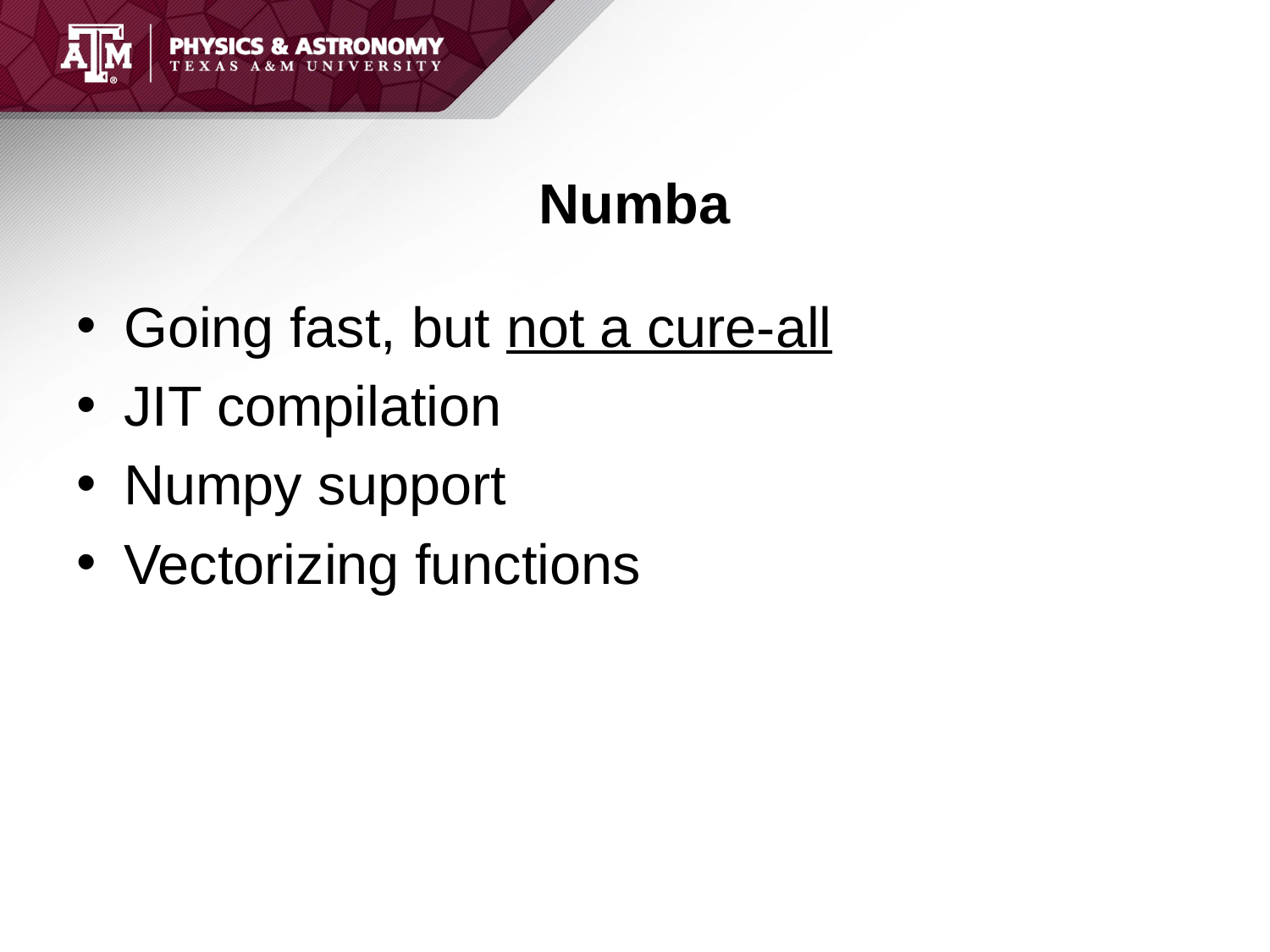

# Numba
Going fast, but not a cure-all
JIT compilation
Numpy support
Vectorizing functions